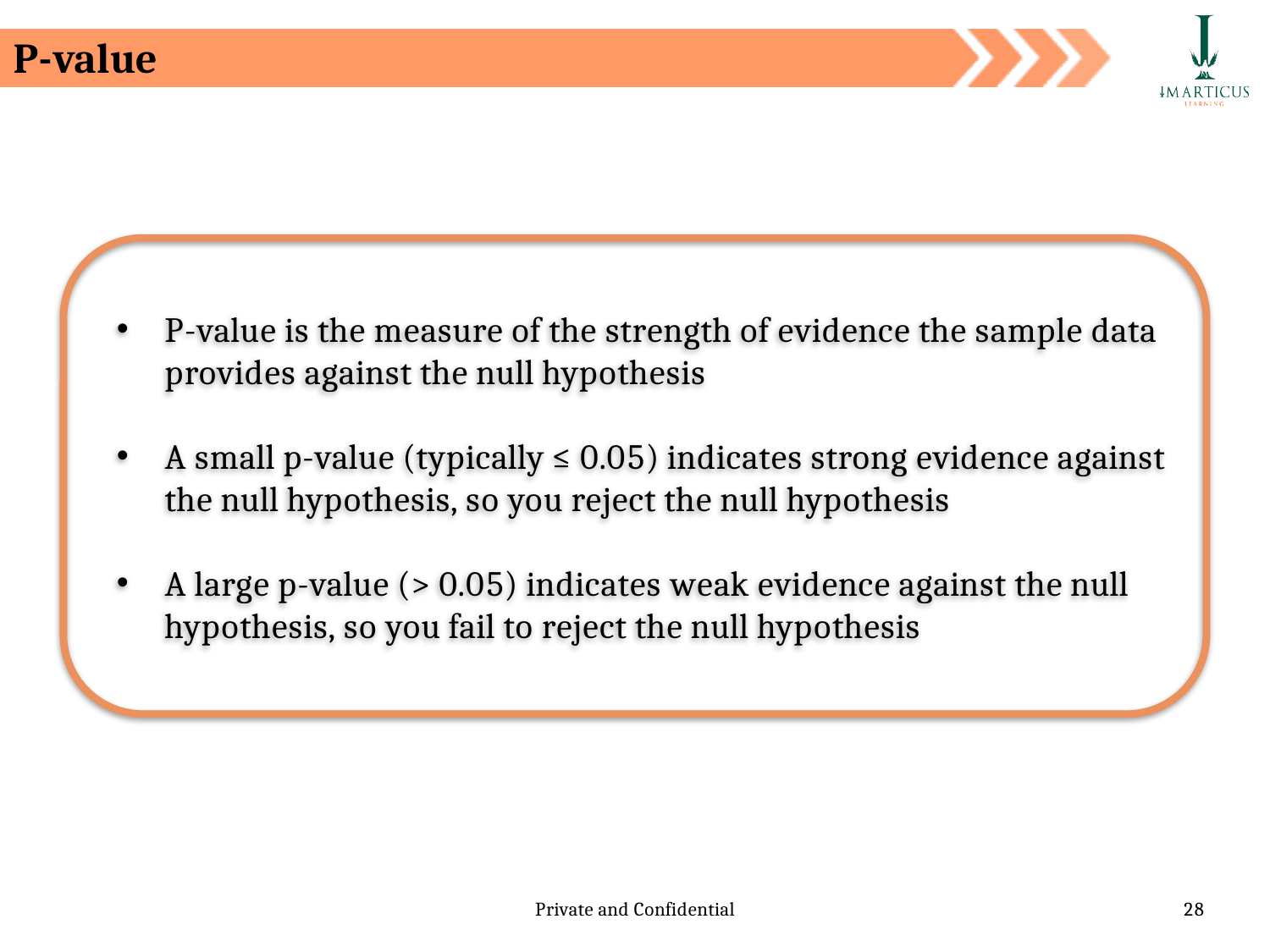

# P-value
P-value is the measure of the strength of evidence the sample data provides against the null hypothesis

A small p-value (typically ≤ 0.05) indicates strong evidence against the null hypothesis, so you reject the null hypothesis

A large p-value (> 0.05) indicates weak evidence against the null hypothesis, so you fail to reject the null hypothesis